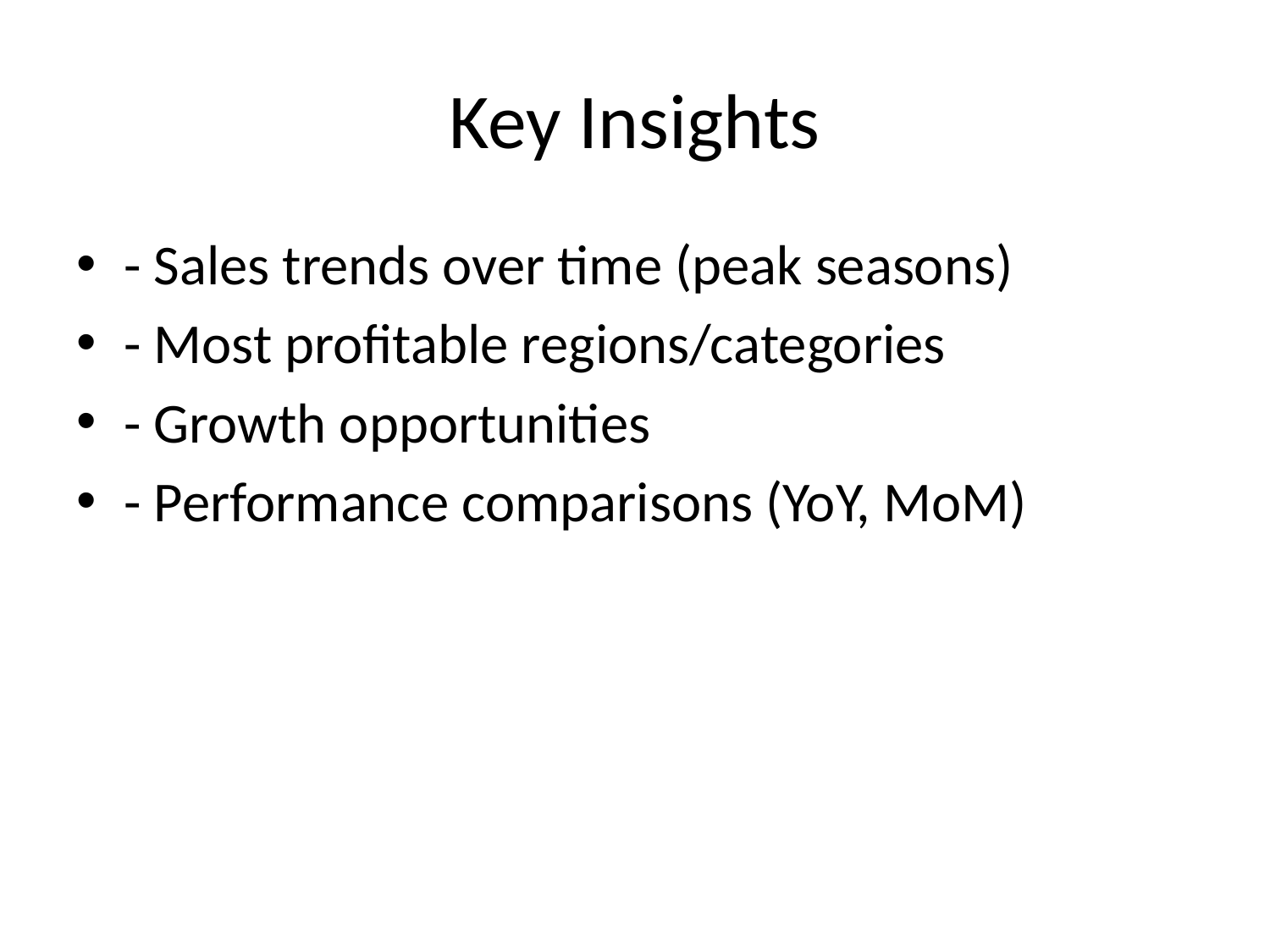

# Key Insights
- Sales trends over time (peak seasons)
- Most profitable regions/categories
- Growth opportunities
- Performance comparisons (YoY, MoM)